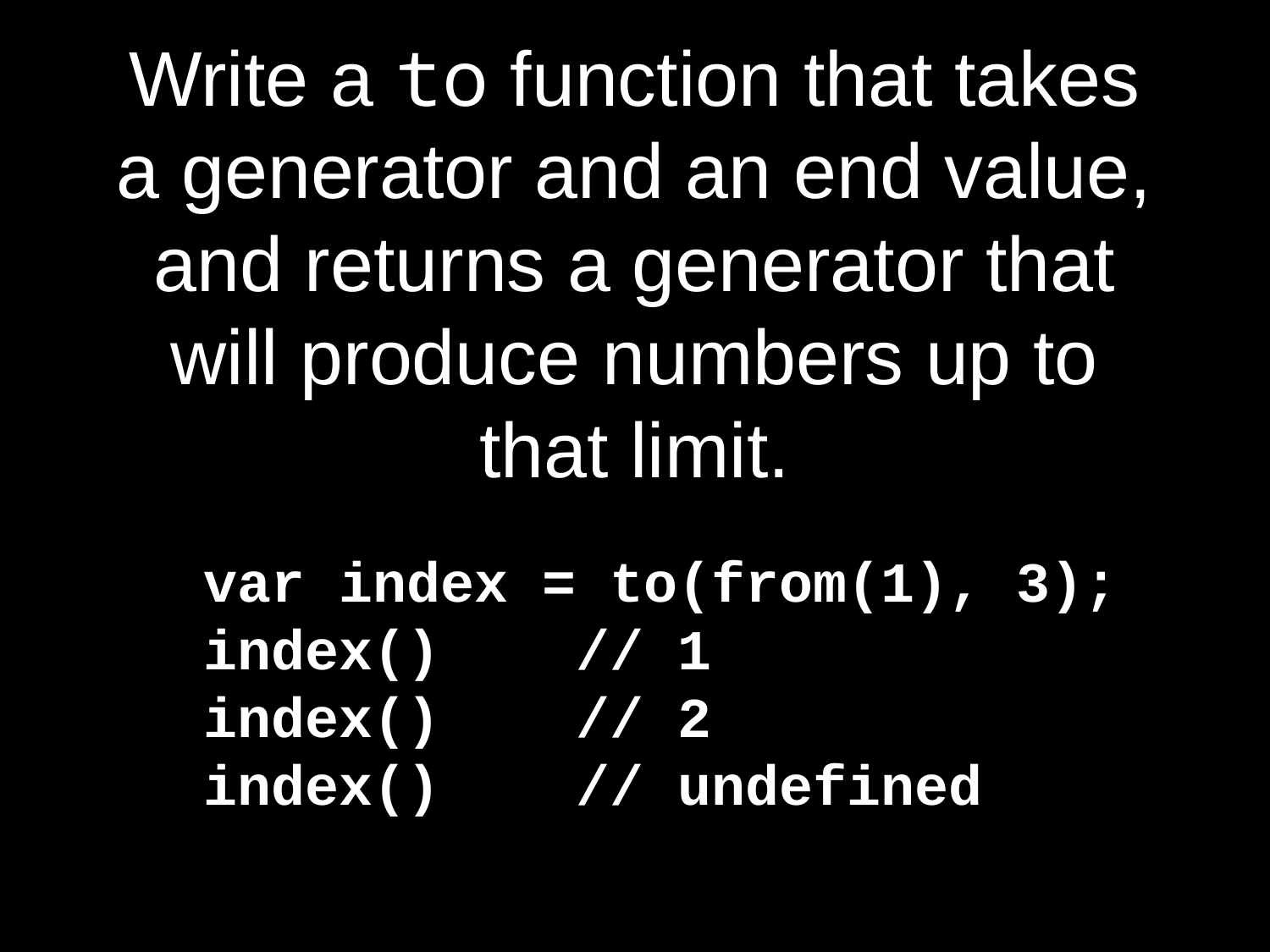

# Write a to function that takes a generator and an end value, and returns a generator that will produce numbers up to that limit.
var index = to(from(1), 3);
index()    // 1
index()    // 2
index()    // undefined